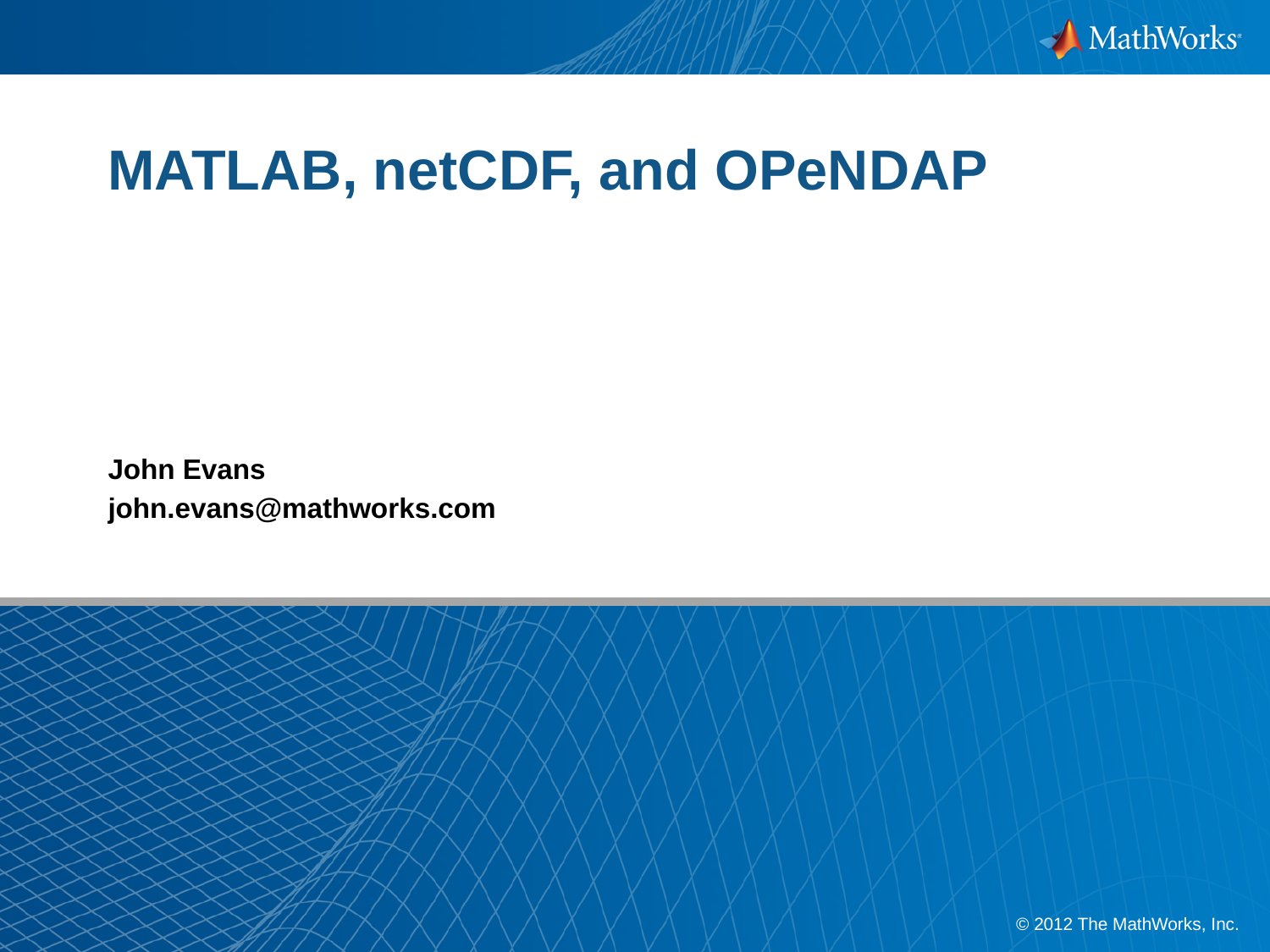

# MATLAB, netCDF, and OPeNDAP
John Evans
john.evans@mathworks.com